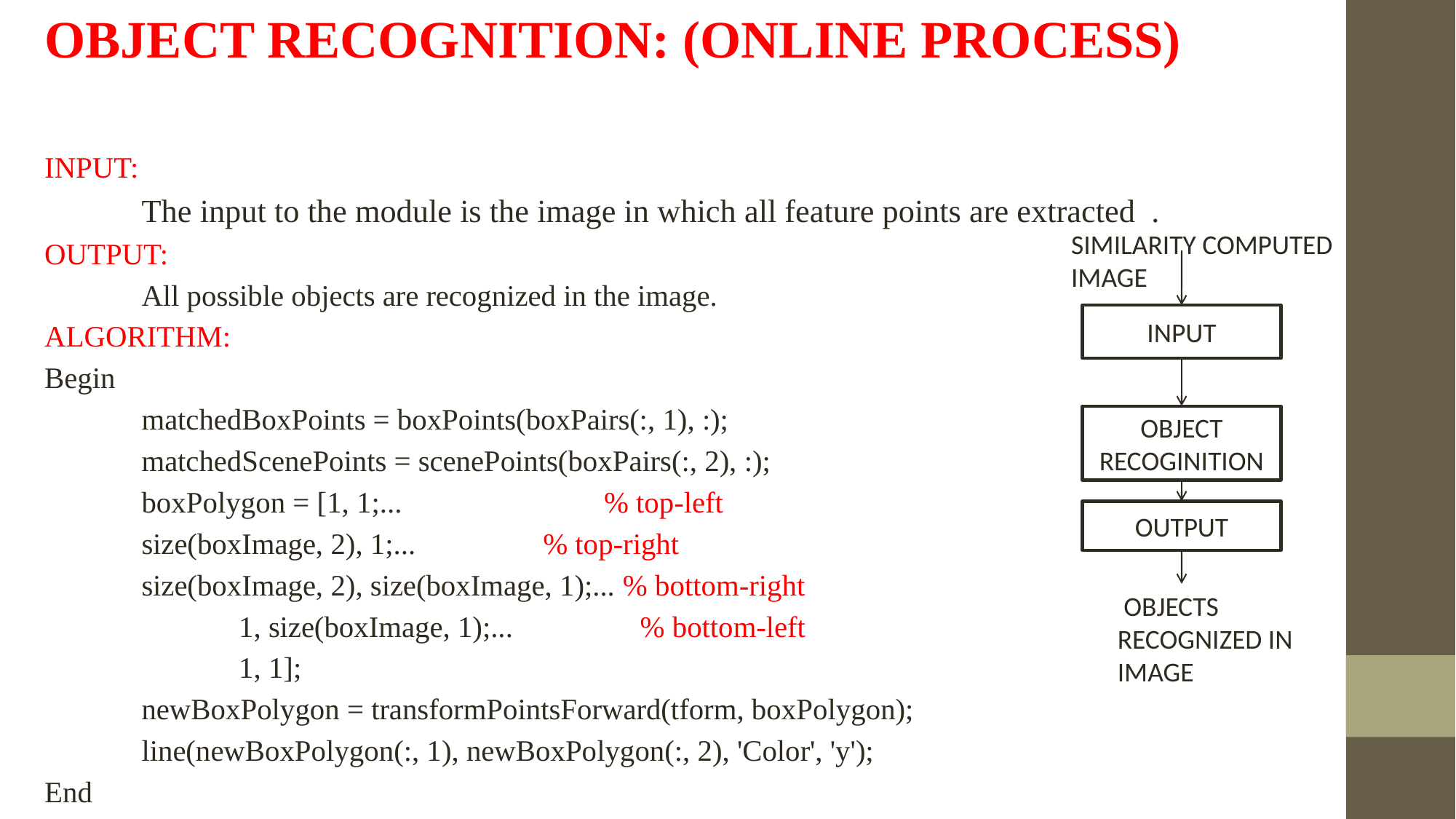

OBJECT RECOGNITION: (ONLINE PROCESS)

INPUT:
	The input to the module is the image in which all feature points are extracted  .
OUTPUT:
	All possible objects are recognized in the image.
ALGORITHM:
Begin
	matchedBoxPoints = boxPoints(boxPairs(:, 1), :);
	matchedScenePoints = scenePoints(boxPairs(:, 2), :);
	boxPolygon = [1, 1;...                           % top-left
			size(boxImage, 2), 1;...                 % top-right
			size(boxImage, 2), size(boxImage, 1);... % bottom-right
	    		1, size(boxImage, 1);...                 % bottom-left
	    		1, 1];
	newBoxPolygon = transformPointsForward(tform, boxPolygon);
	line(newBoxPolygon(:, 1), newBoxPolygon(:, 2), 'Color', 'y');
End
SIMILARITY COMPUTED       IMAGE

INPUT
OBJECT RECOGINITION
OUTPUT
 OBJECTS RECOGNIZED IN IMAGE